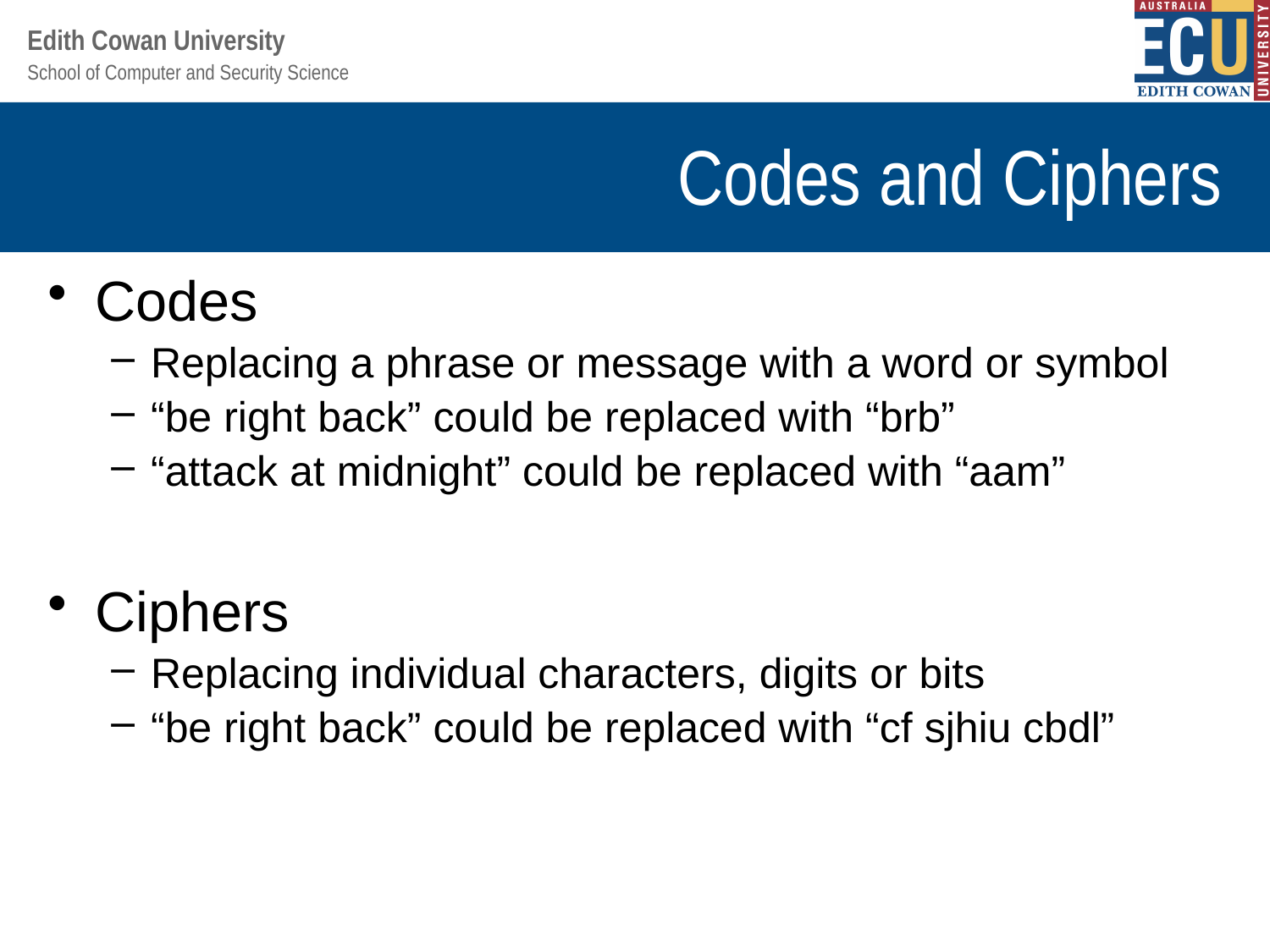

# Codes and Ciphers
Codes
Replacing a phrase or message with a word or symbol
“be right back” could be replaced with “brb”
“attack at midnight” could be replaced with “aam”

Ciphers
Replacing individual characters, digits or bits
“be right back” could be replaced with “cf sjhiu cbdl”